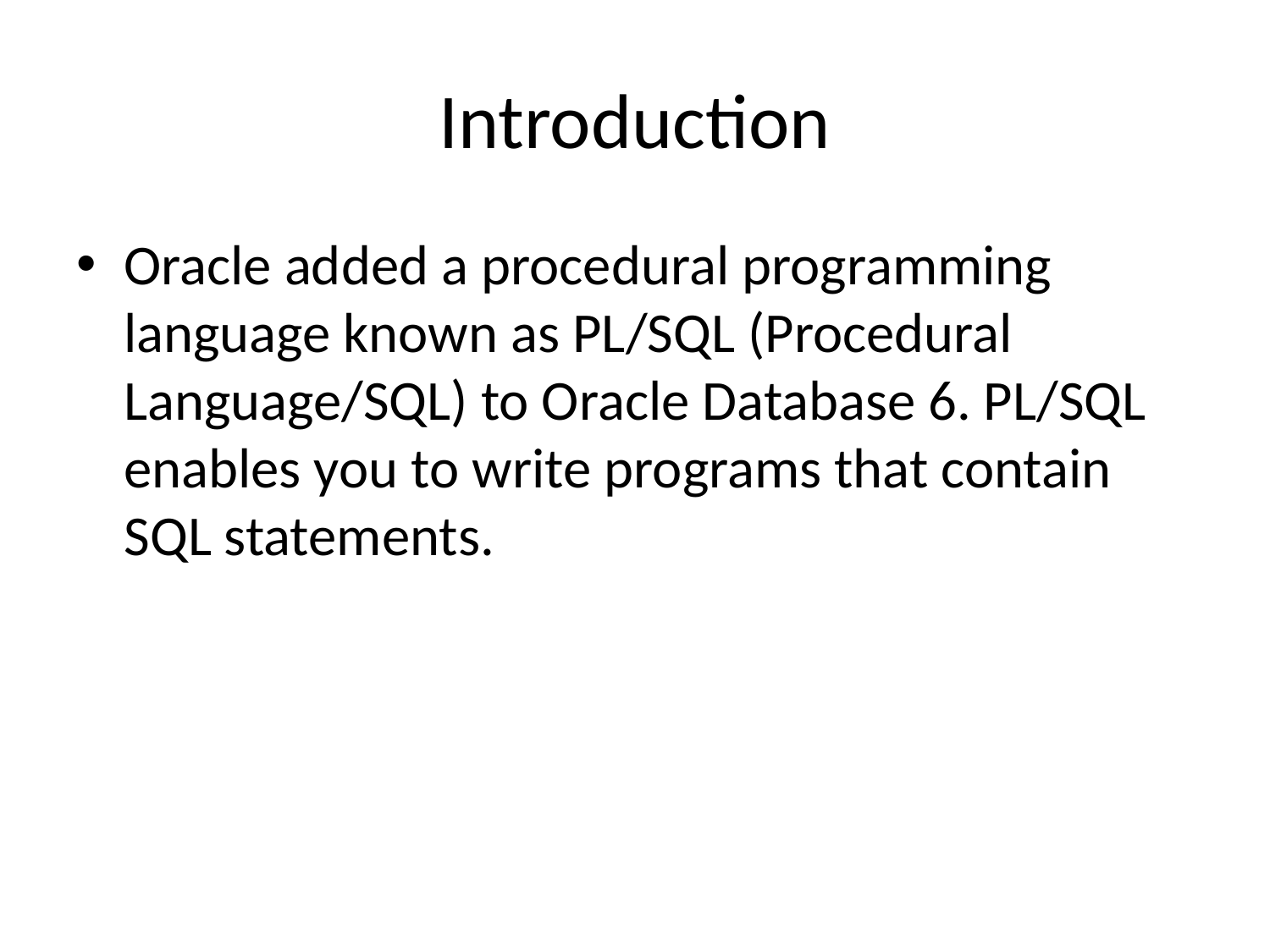

# Introduction
Oracle added a procedural programming language known as PL/SQL (Procedural Language/SQL) to Oracle Database 6. PL/SQL enables you to write programs that contain SQL statements.